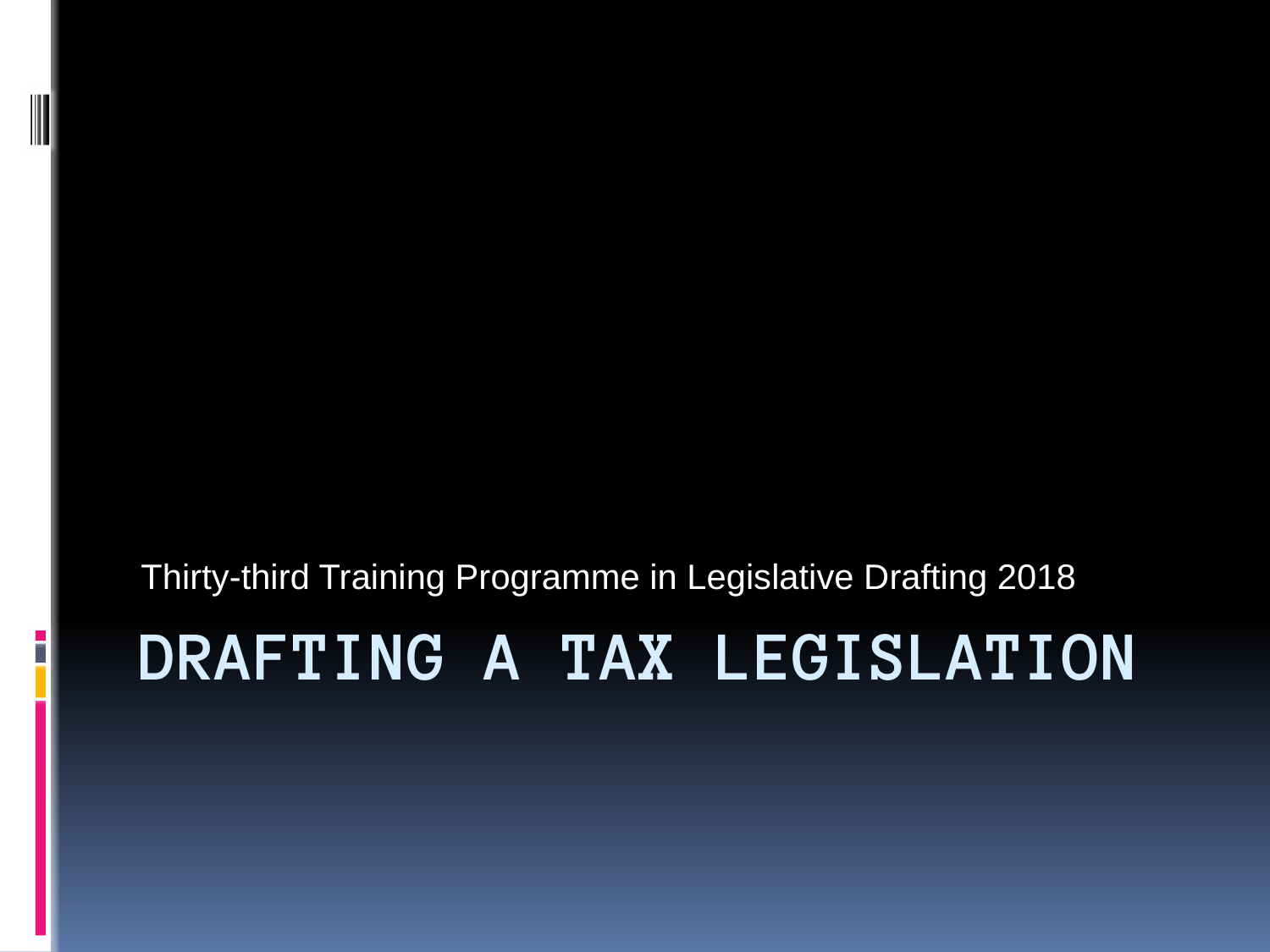

Thirty-third Training Programme in Legislative Drafting 2018
# Drafting a tax legislation